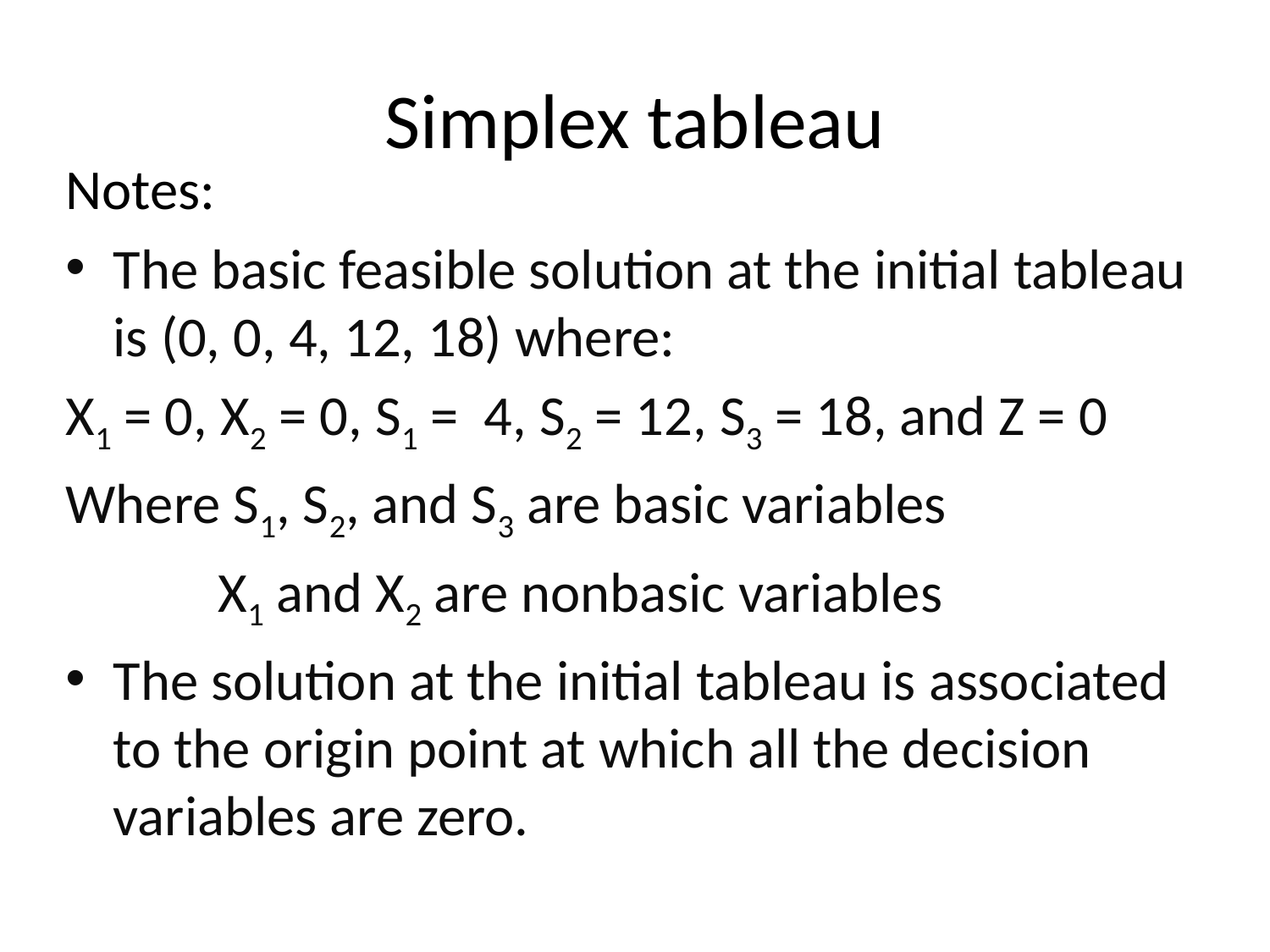

# Simplex tableau
Notes:
The basic feasible solution at the initial tableau is (0, 0, 4, 12, 18) where:
X1 = 0, X2 = 0, S1 =  4, S2 = 12, S3 = 18, and Z = 0
Where S1, S2, and S3 are basic variables
            X1 and X2 are nonbasic variables
The solution at the initial tableau is associated to the origin point at which all the decision variables are zero.